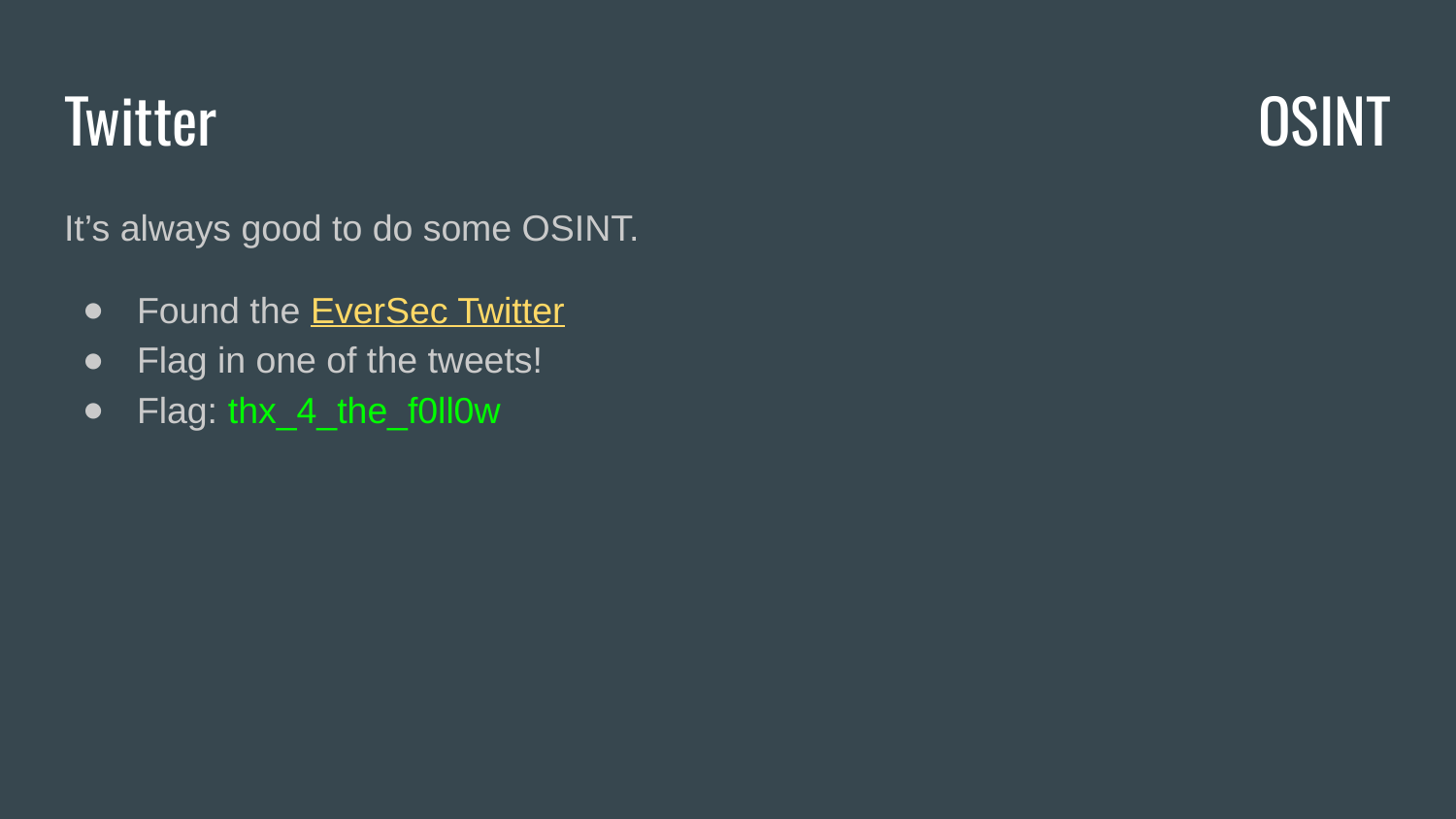

# Twitter
OSINT
It’s always good to do some OSINT.
Found the EverSec Twitter
Flag in one of the tweets!
Flag: thx_4_the_f0ll0w